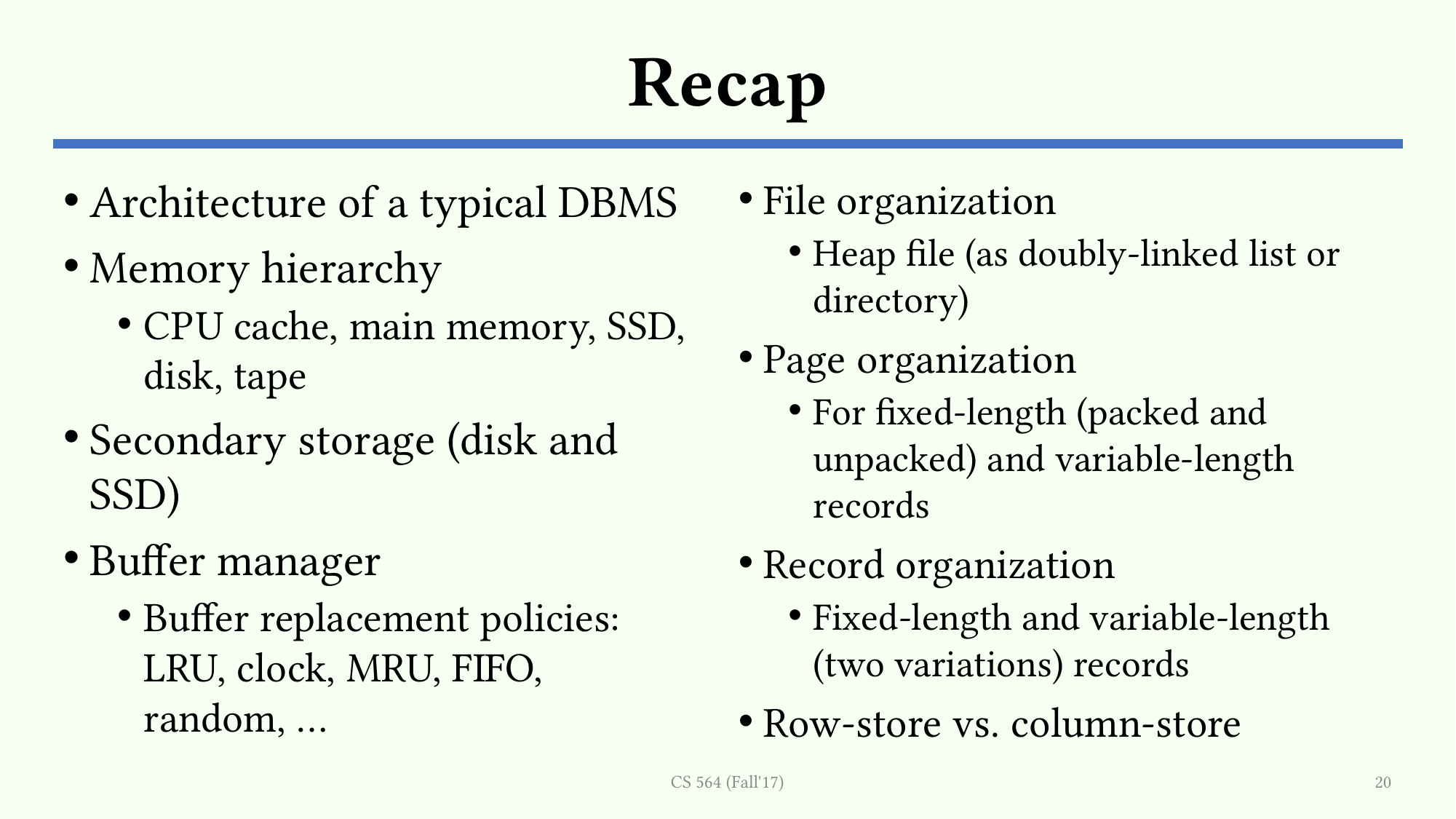

# Recap
Architecture of a typical DBMS
Memory hierarchy
CPU cache, main memory, SSD, disk, tape
Secondary storage (disk and SSD)
Buffer manager
Buffer replacement policies: LRU, clock, MRU, FIFO, random, …
File organization
Heap file (as doubly-linked list or directory)
Page organization
For fixed-length (packed and unpacked) and variable-length records
Record organization
Fixed-length and variable-length (two variations) records
Row-store vs. column-store
CS 564 (Fall'17)
20